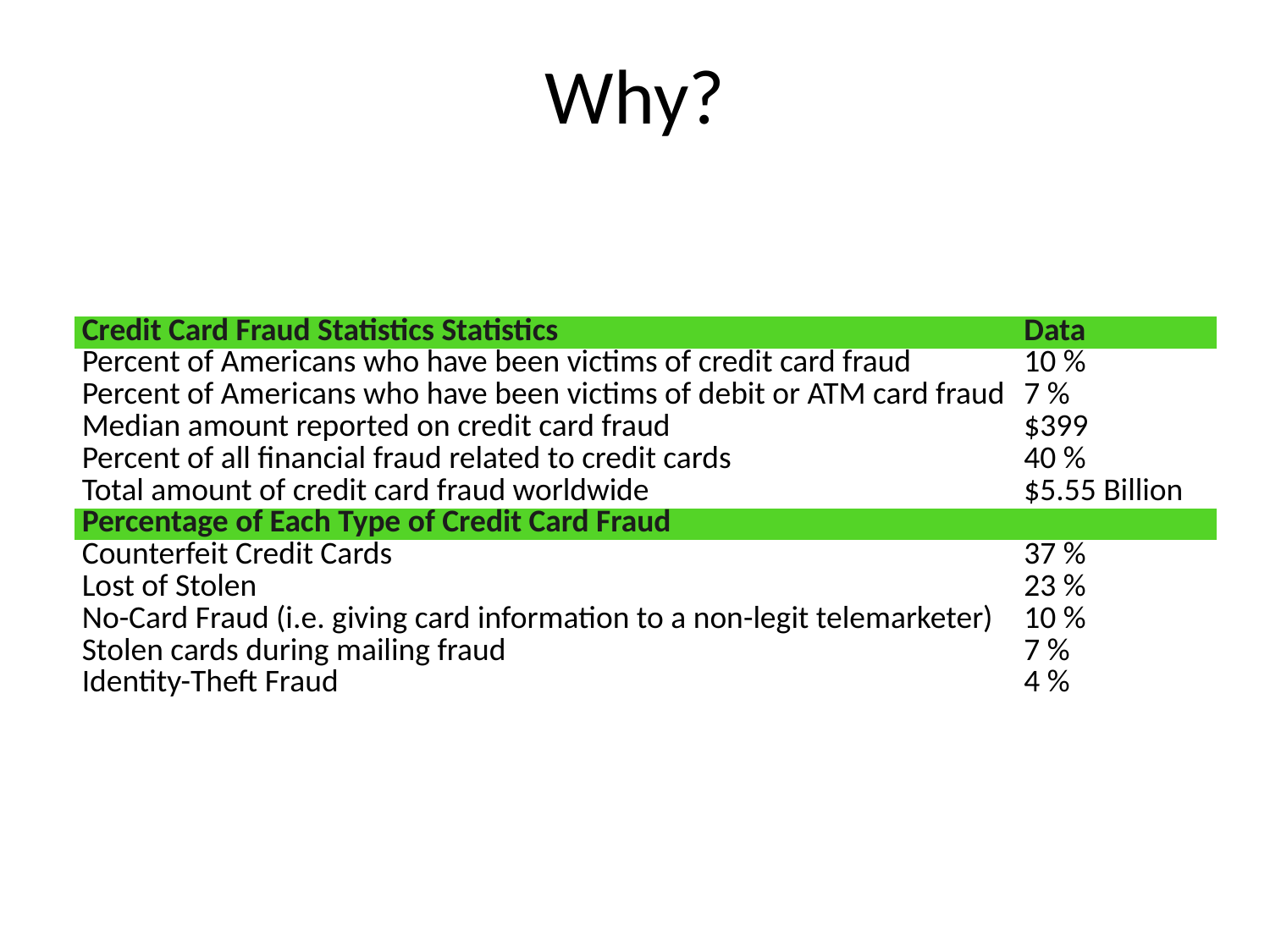

# Why?
| Credit Card Fraud Statistics Statistics | Data |
| --- | --- |
| Percent of Americans who have been victims of credit card fraud | 10 % |
| Percent of Americans who have been victims of debit or ATM card fraud | 7 % |
| Median amount reported on credit card fraud | $399 |
| Percent of all financial fraud related to credit cards | 40 % |
| Total amount of credit card fraud worldwide | $5.55 Billion |
| Percentage of Each Type of Credit Card Fraud |  |
| Counterfeit Credit Cards | 37 % |
| Lost of Stolen | 23 % |
| No-Card Fraud (i.e. giving card information to a non-legit telemarketer) | 10 % |
| Stolen cards during mailing fraud | 7 % |
| Identity-Theft Fraud | 4 % |